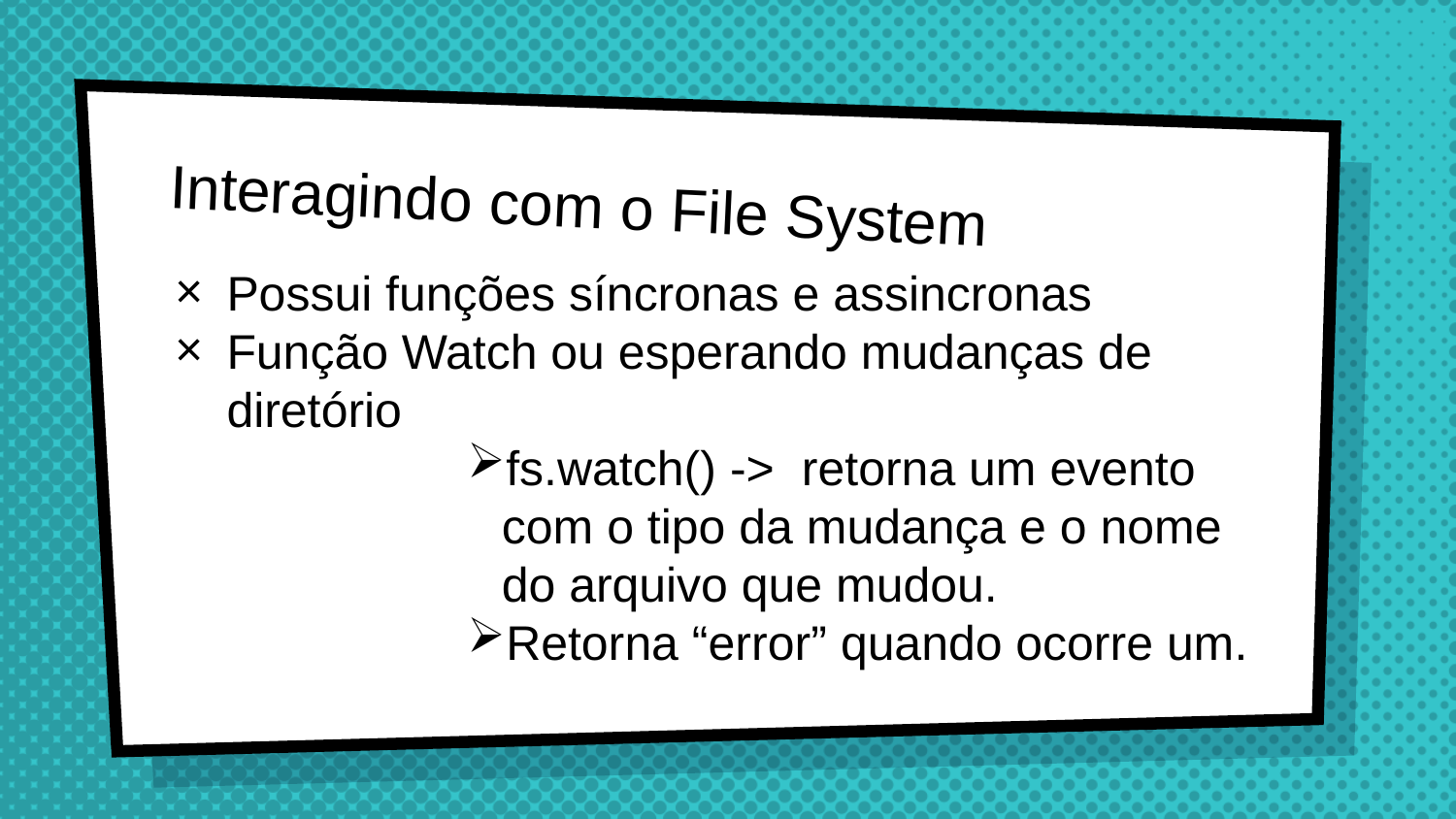

# Interagindo com o File System
Possui funções síncronas e assincronas
Função Watch ou esperando mudanças de diretório
fs.watch() ->  retorna um evento com o tipo da mudança e o nome do arquivo que mudou.
Retorna “error” quando ocorre um.